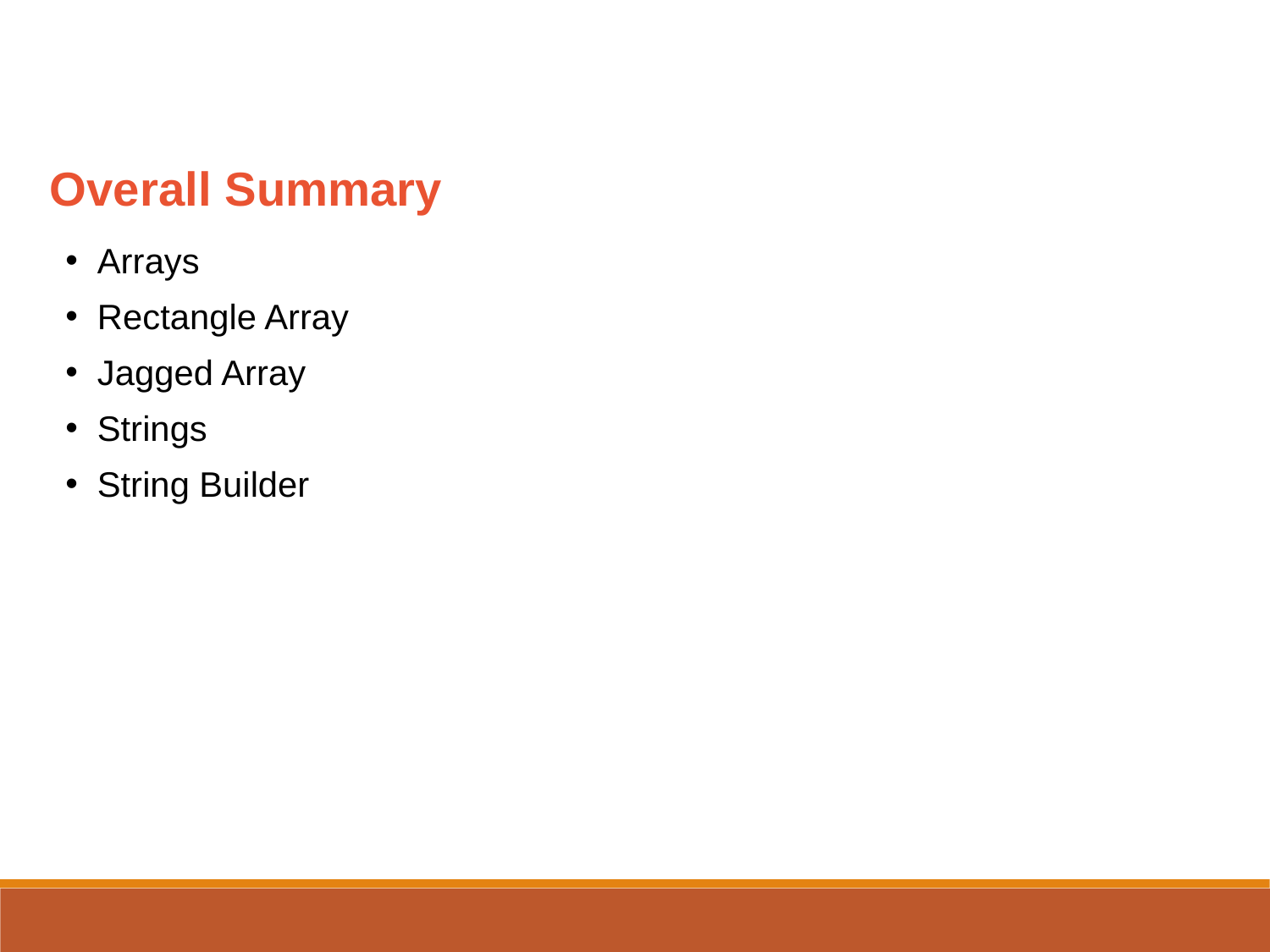

Overall Summary
Arrays
Rectangle Array
Jagged Array
Strings
String Builder